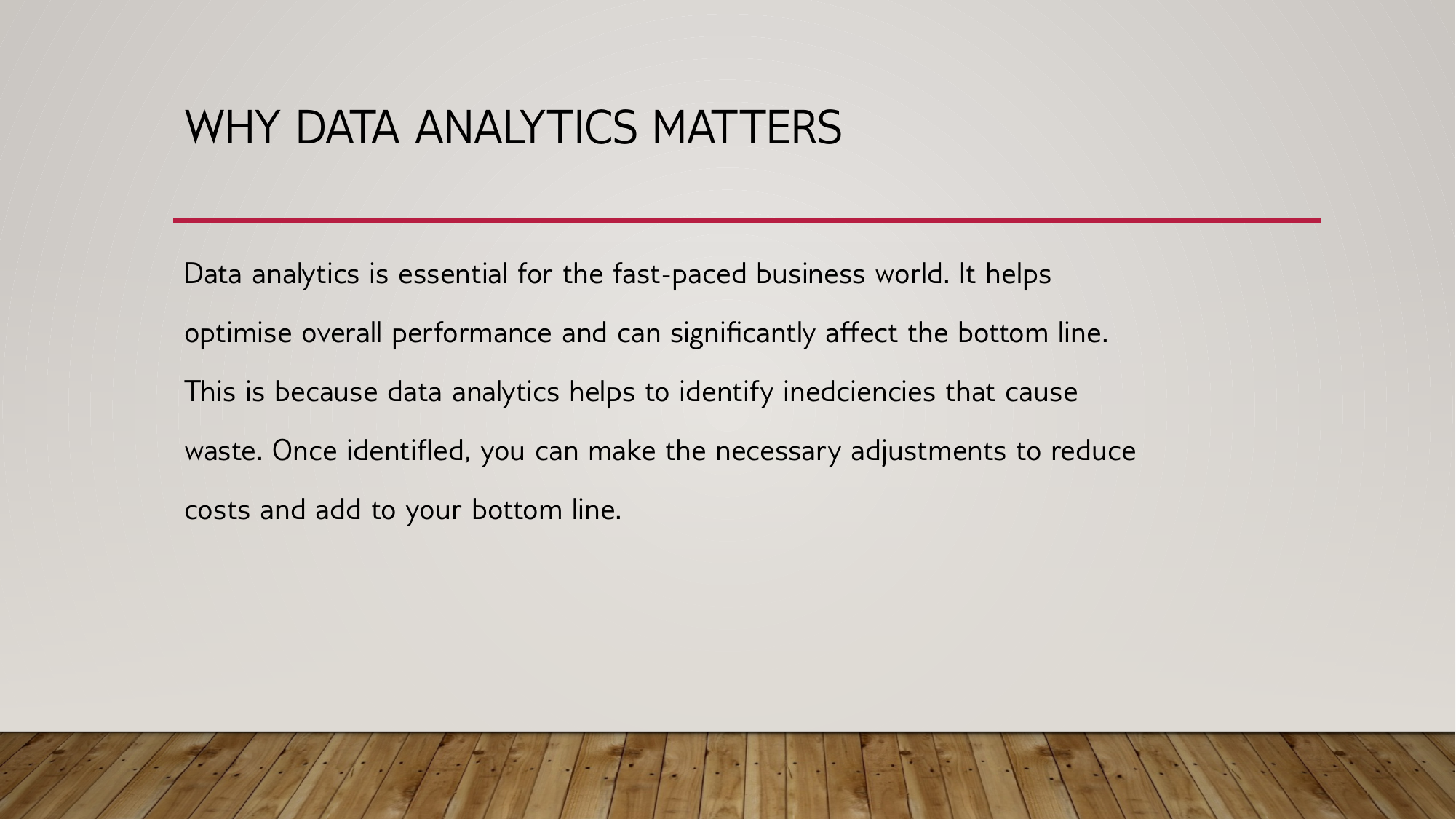

# Why Data Analytics Matters
Data analytics is essential for the fast-paced business world. It helps
optimise overall performance and can significantly affect the bottom line.
This is because data analytics helps to identify inedciencies that cause
waste. Once identifIed, you can make the necessary adjustments to reduce
costs and add to your bottom line.